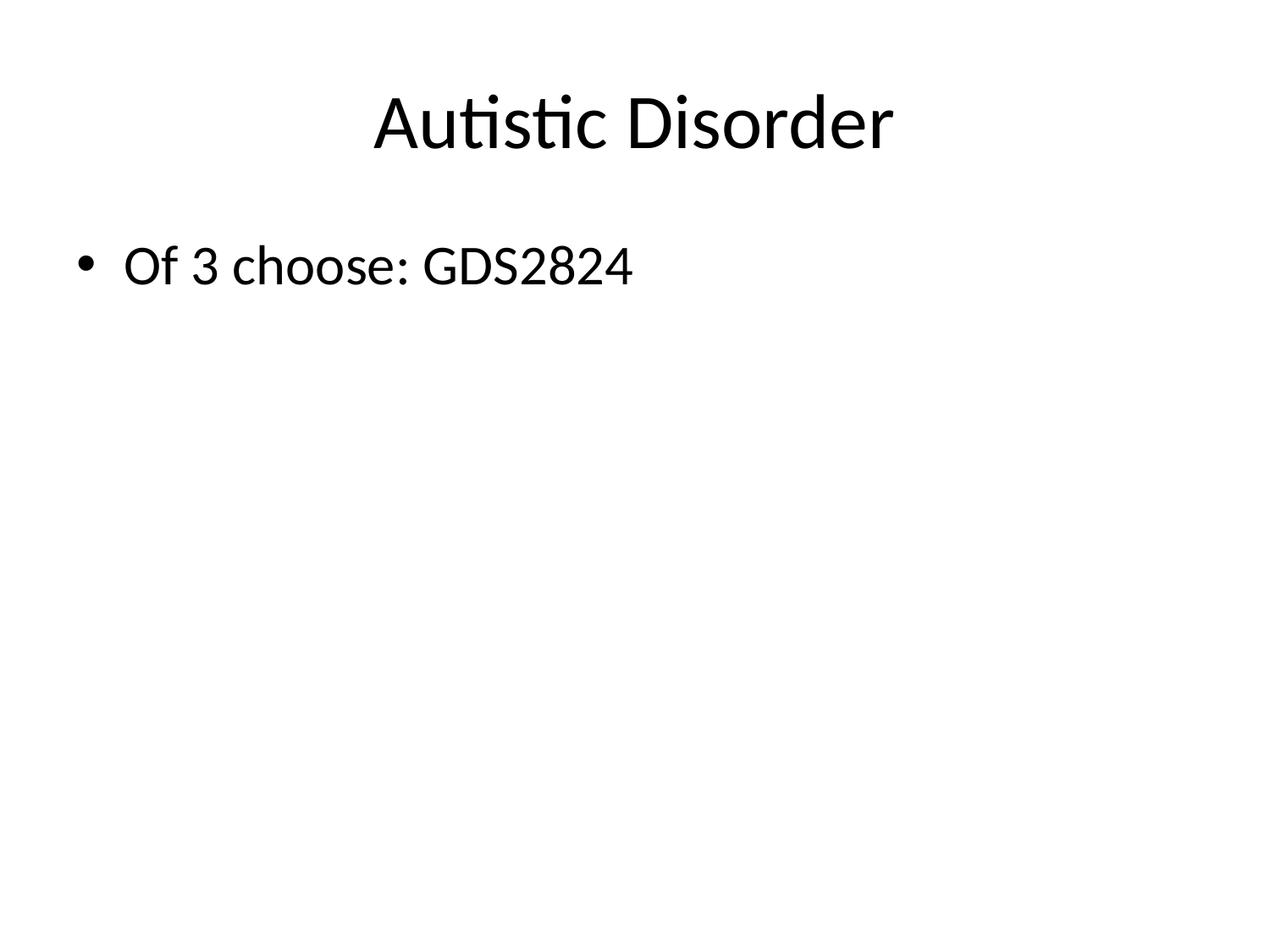

# Autistic Disorder
Of 3 choose: GDS2824